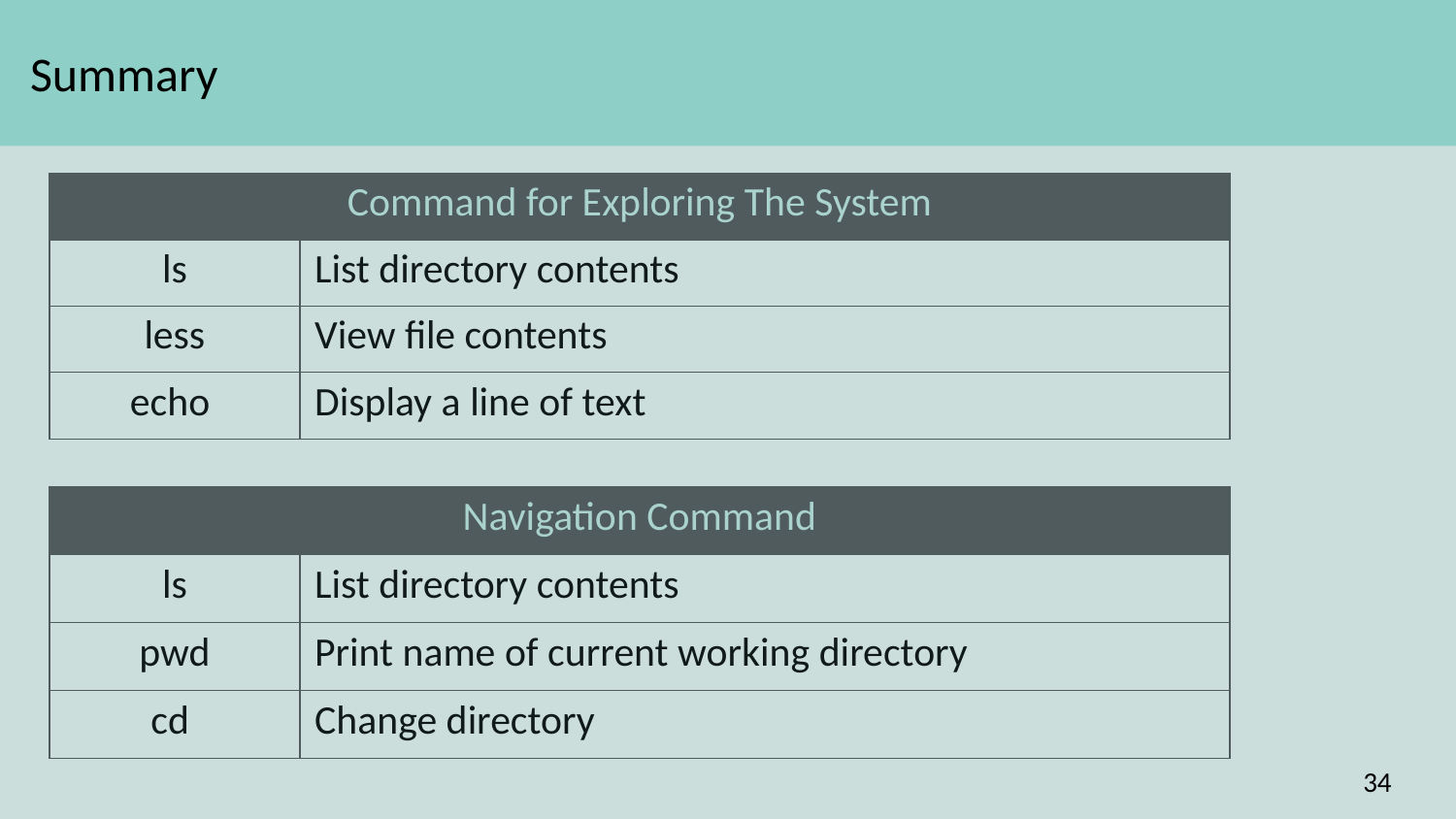

Summary
| Command for Exploring The System |  |
| --- | --- |
| ls | List directory contents |
| less | View file contents |
| echo | Display a line of text |
| Navigation Command |  |
| --- | --- |
| ls | List directory contents |
| pwd | Print name of current working directory |
| cd | Change directory |
34